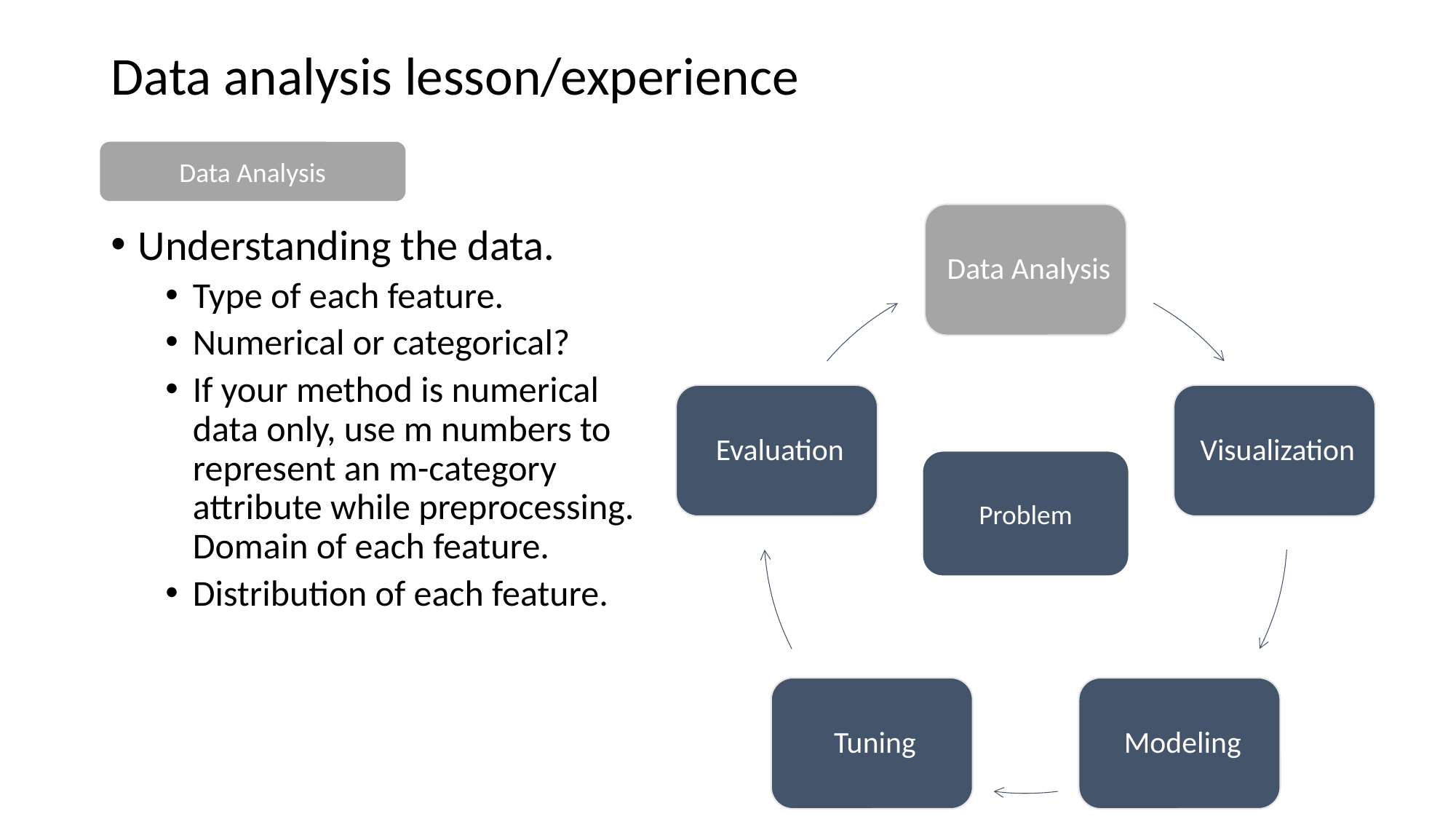

Data analysis lesson/experience
Data Analysis
Data Analysis
Visualization
Modeling
Tuning
Evaluation
Understanding the data.
Type of each feature.
Numerical or categorical?
If your method is numerical data only, use m numbers to represent an m-category attribute while preprocessing. Domain of each feature.
Distribution of each feature.

Problem